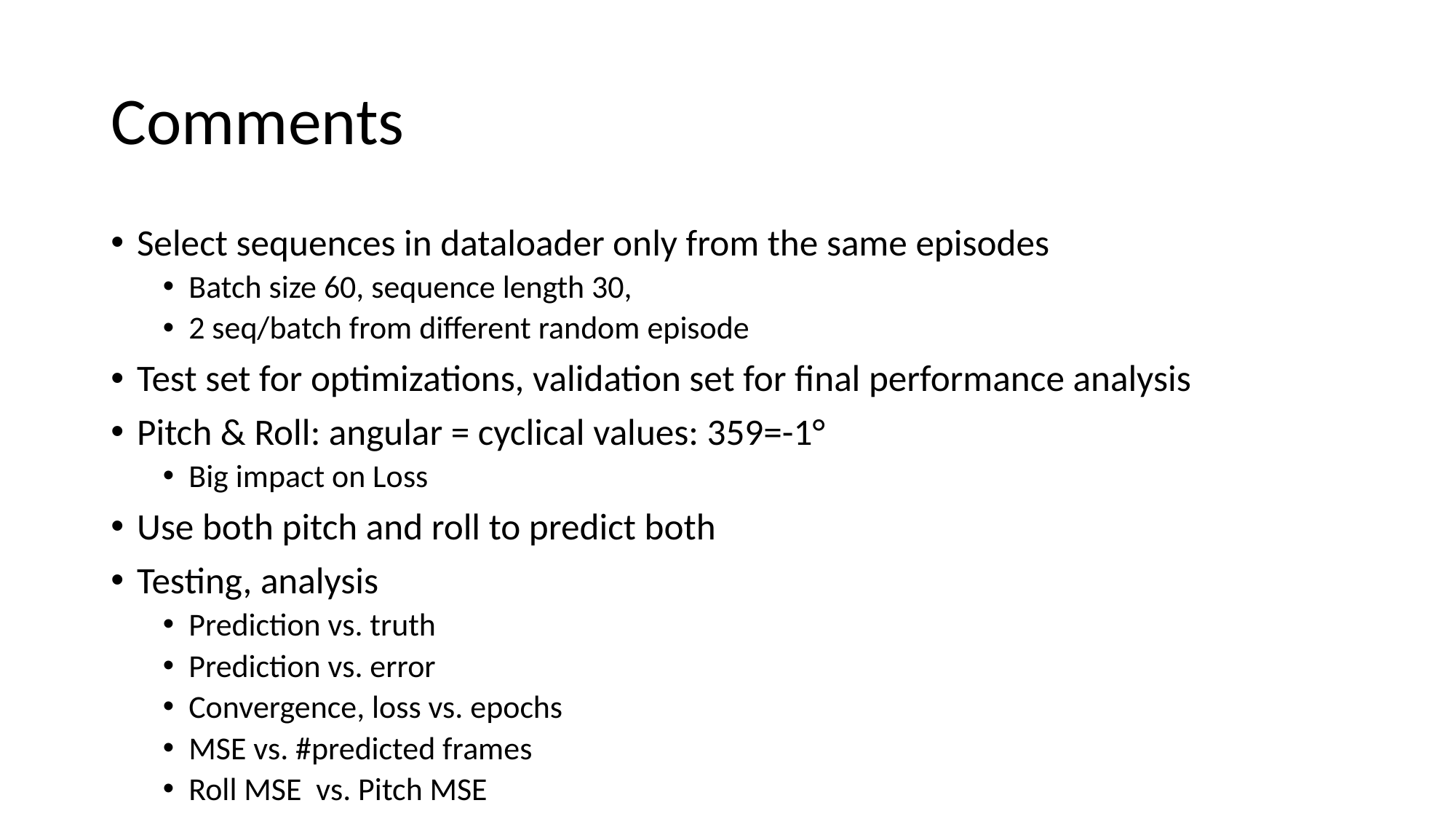

# Comments
Select sequences in dataloader only from the same episodes
Batch size 60, sequence length 30,
2 seq/batch from different random episode
Test set for optimizations, validation set for final performance analysis
Pitch & Roll: angular = cyclical values: 359=-1°
Big impact on Loss
Use both pitch and roll to predict both
Testing, analysis
Prediction vs. truth
Prediction vs. error
Convergence, loss vs. epochs
MSE vs. #predicted frames
Roll MSE  vs. Pitch MSE